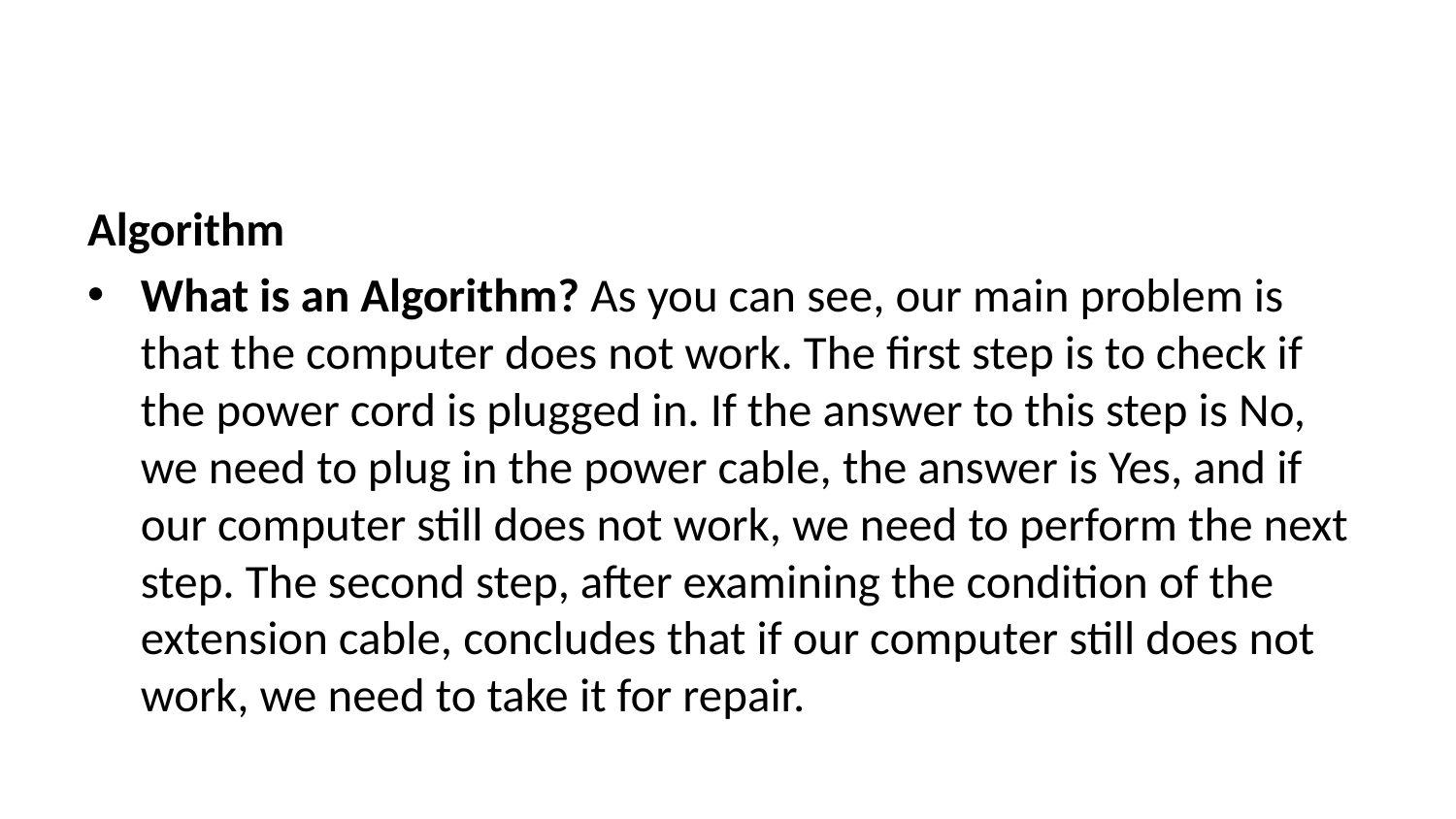

Algorithm
What is an Algorithm? As you can see, our main problem is that the computer does not work. The first step is to check if the power cord is plugged in. If the answer to this step is No, we need to plug in the power cable, the answer is Yes, and if our computer still does not work, we need to perform the next step. The second step, after examining the condition of the extension cable, concludes that if our computer still does not work, we need to take it for repair.